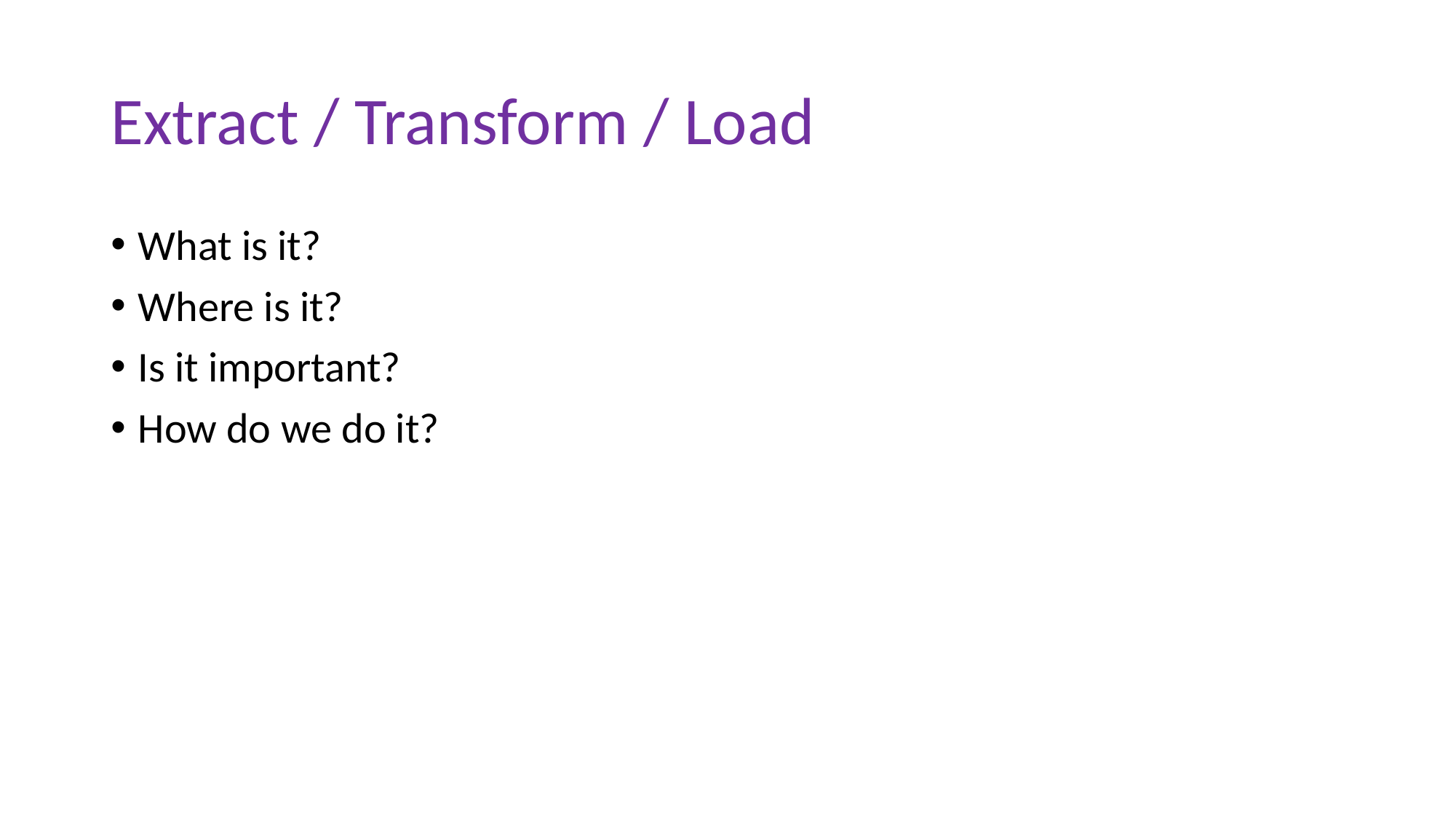

# Extract / Transform / Load
What is it?
Where is it?
Is it important?
How do we do it?